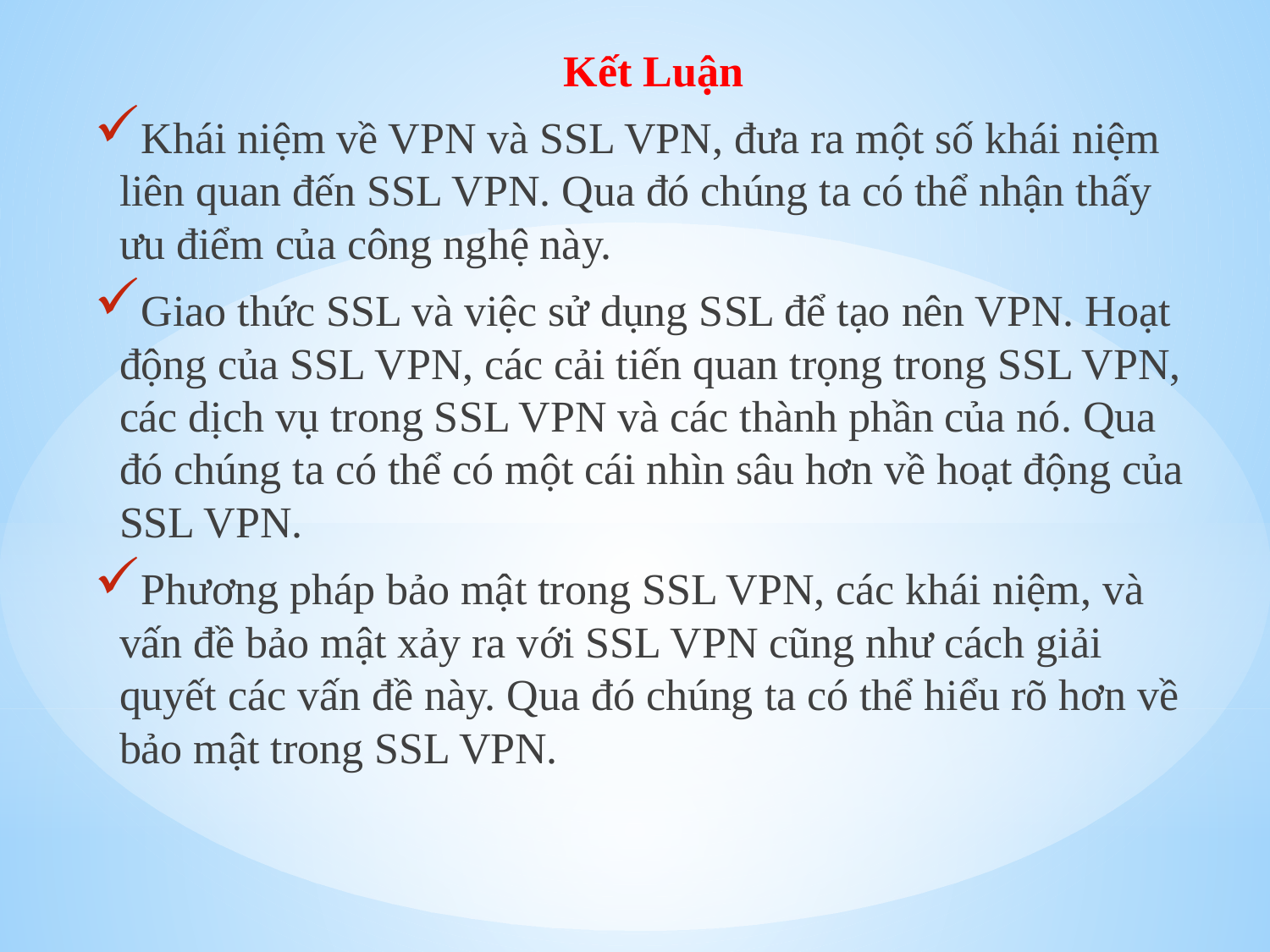

Kết Luận
Khái niệm về VPN và SSL VPN, đưa ra một số khái niệm liên quan đến SSL VPN. Qua đó chúng ta có thể nhận thấy ưu điểm của công nghệ này.
Giao thức SSL và việc sử dụng SSL để tạo nên VPN. Hoạt động của SSL VPN, các cải tiến quan trọng trong SSL VPN, các dịch vụ trong SSL VPN và các thành phần của nó. Qua đó chúng ta có thể có một cái nhìn sâu hơn về hoạt động của SSL VPN.
Phương pháp bảo mật trong SSL VPN, các khái niệm, và  vấn đề bảo mật xảy ra với SSL VPN cũng như cách giải quyết các vấn đề này. Qua đó chúng ta có thể hiểu rõ hơn về bảo mật trong SSL VPN.